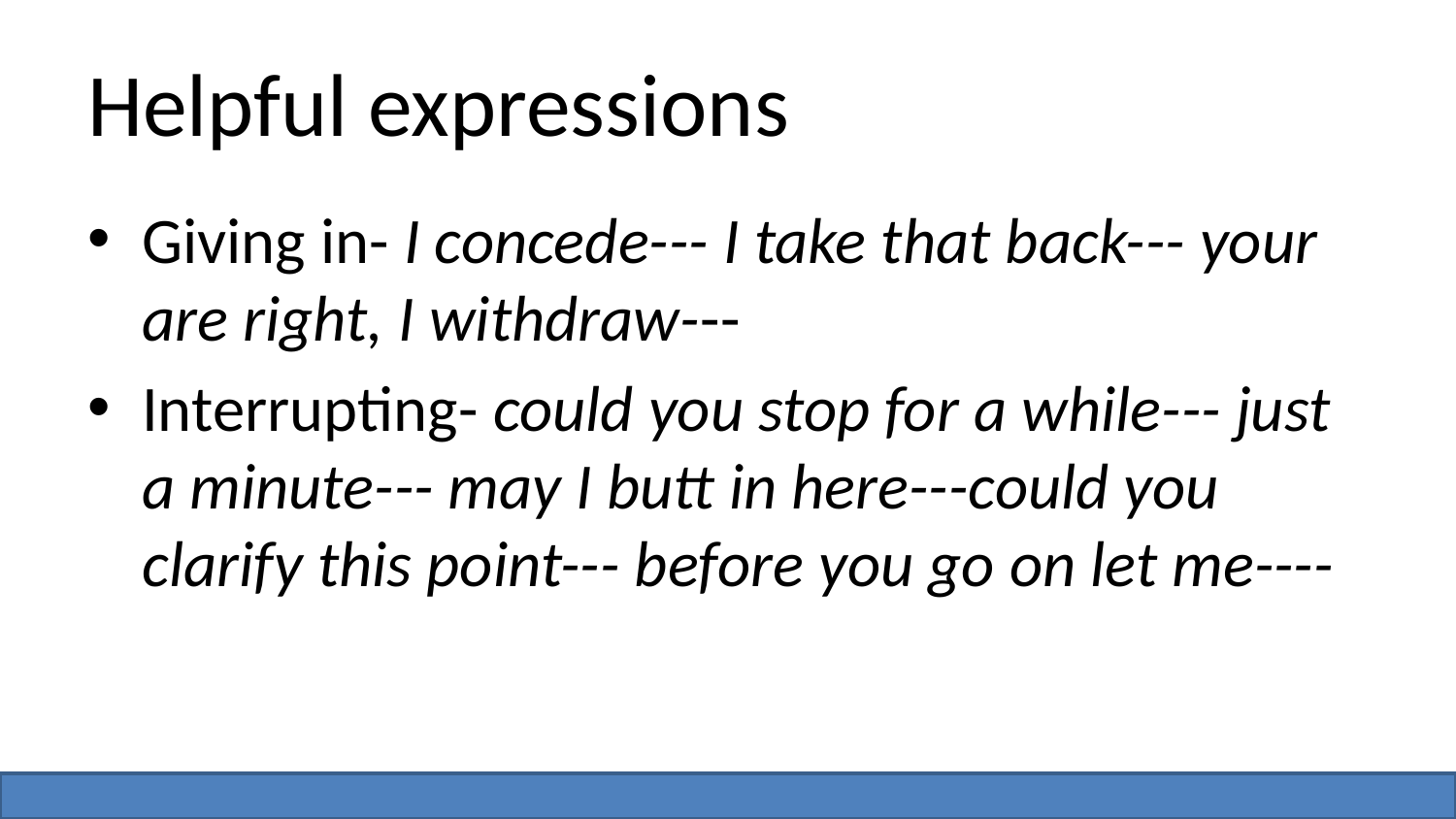

# Helpful expressions
Giving in- I concede--- I take that back--- your are right, I withdraw---
Interrupting- could you stop for a while--- just a minute--- may I butt in here---could you clarify this point--- before you go on let me----